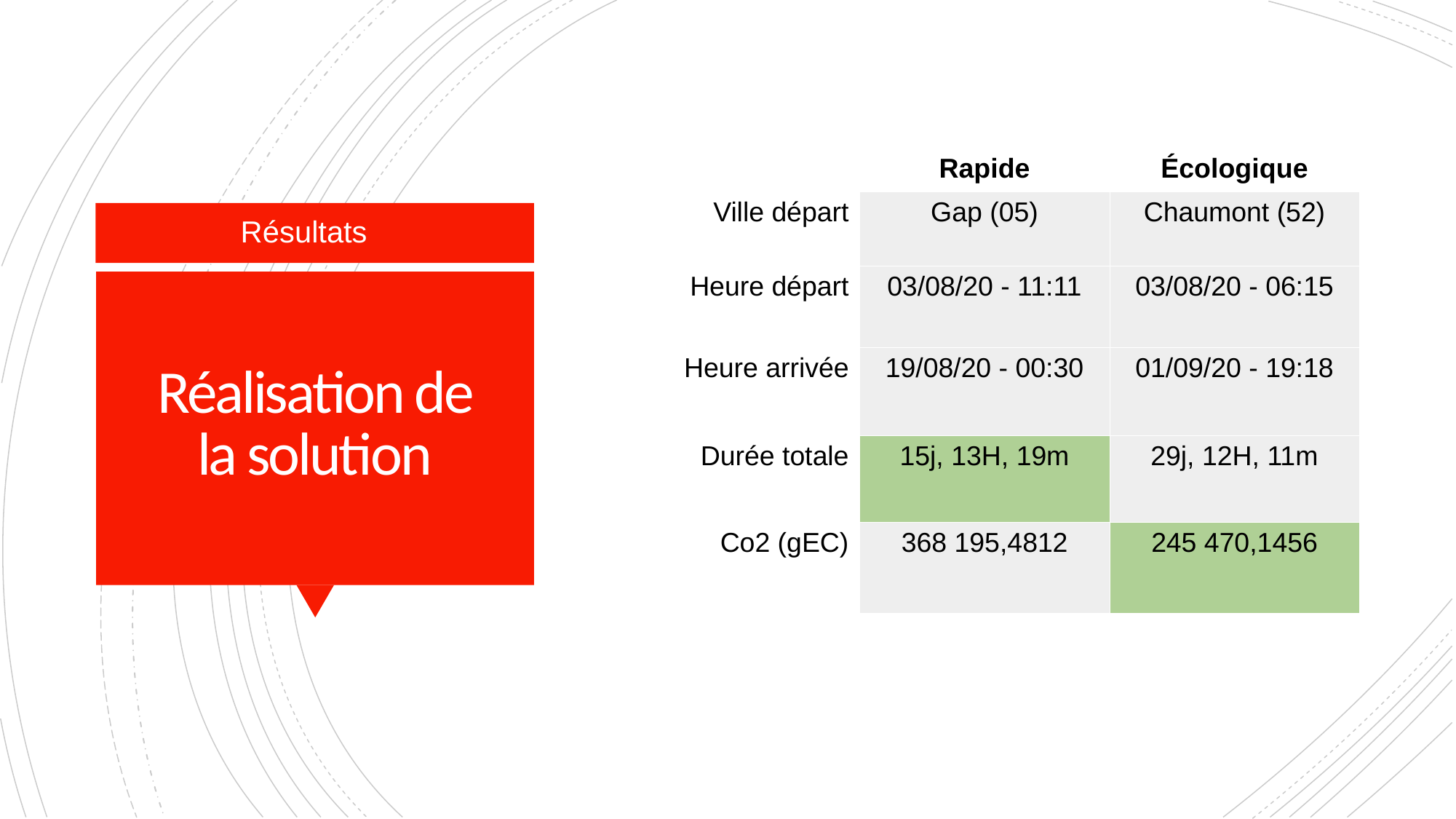

|  | Rapide | Écologique |
| --- | --- | --- |
| Ville départ | Gap (05) | Chaumont (52) |
| Heure départ | 03/08/20 - 11:11 | 03/08/20 - 06:15 |
| Heure arrivée | 19/08/20 - 00:30 | 01/09/20 - 19:18 |
| Durée totale | 15j, 13H, 19m | 29j, 12H, 11m |
| Co2 (gEC) | 368 195,4812 | 245 470,1456 |
Résultats
Réalisation de la solution